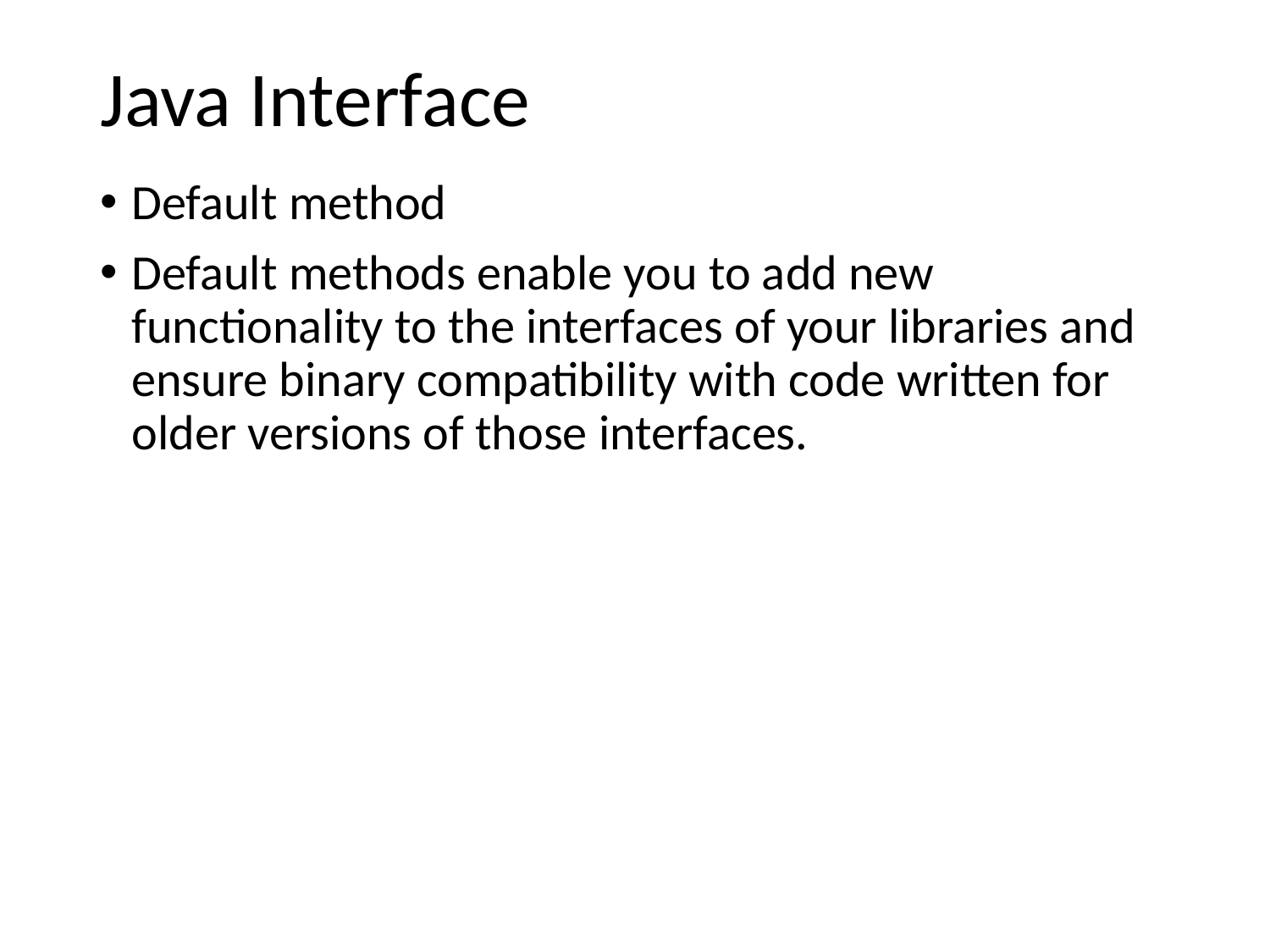

# Java Interface
Default method
Default methods enable you to add new functionality to the interfaces of your libraries and ensure binary compatibility with code written for older versions of those interfaces.